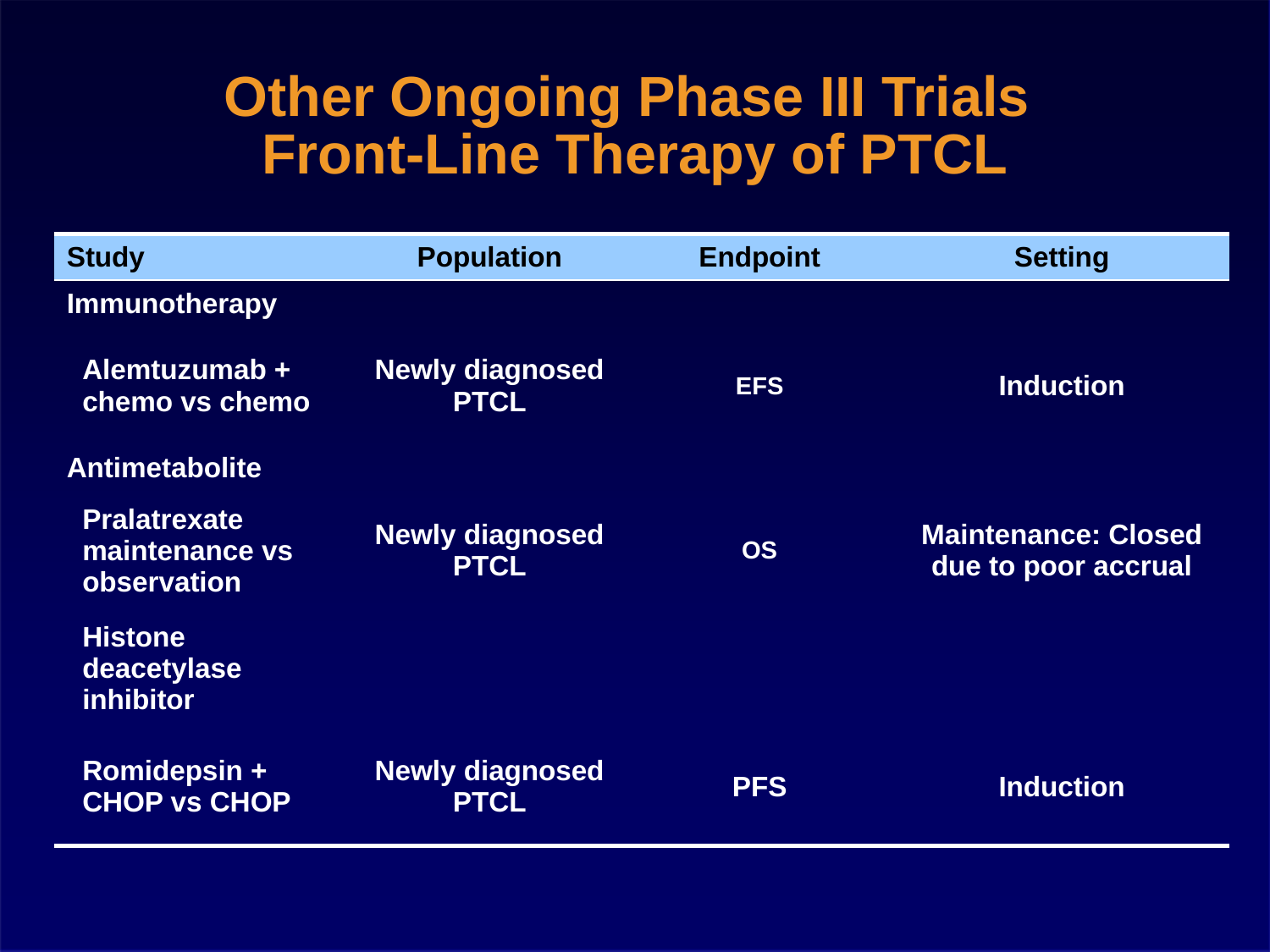

# Other Ongoing Phase III Trials Front-Line Therapy of PTCL
| Study | Population | Endpoint | Setting |  |
| --- | --- | --- | --- | --- |
| Immunotherapy |  |  |  |  |
| Alemtuzumab + chemo vs chemo | Newly diagnosed PTCL | EFS | Induction |  |
| Antimetabolite |  |  |  |  |
| Pralatrexate maintenance vs observation | Newly diagnosed PTCL | OS | Maintenance: Closed due to poor accrual |  |
| Histone deacetylase inhibitor |  |  |  |  |
| Romidepsin + CHOP vs CHOP | Newly diagnosed PTCL | PFS | Induction |  |